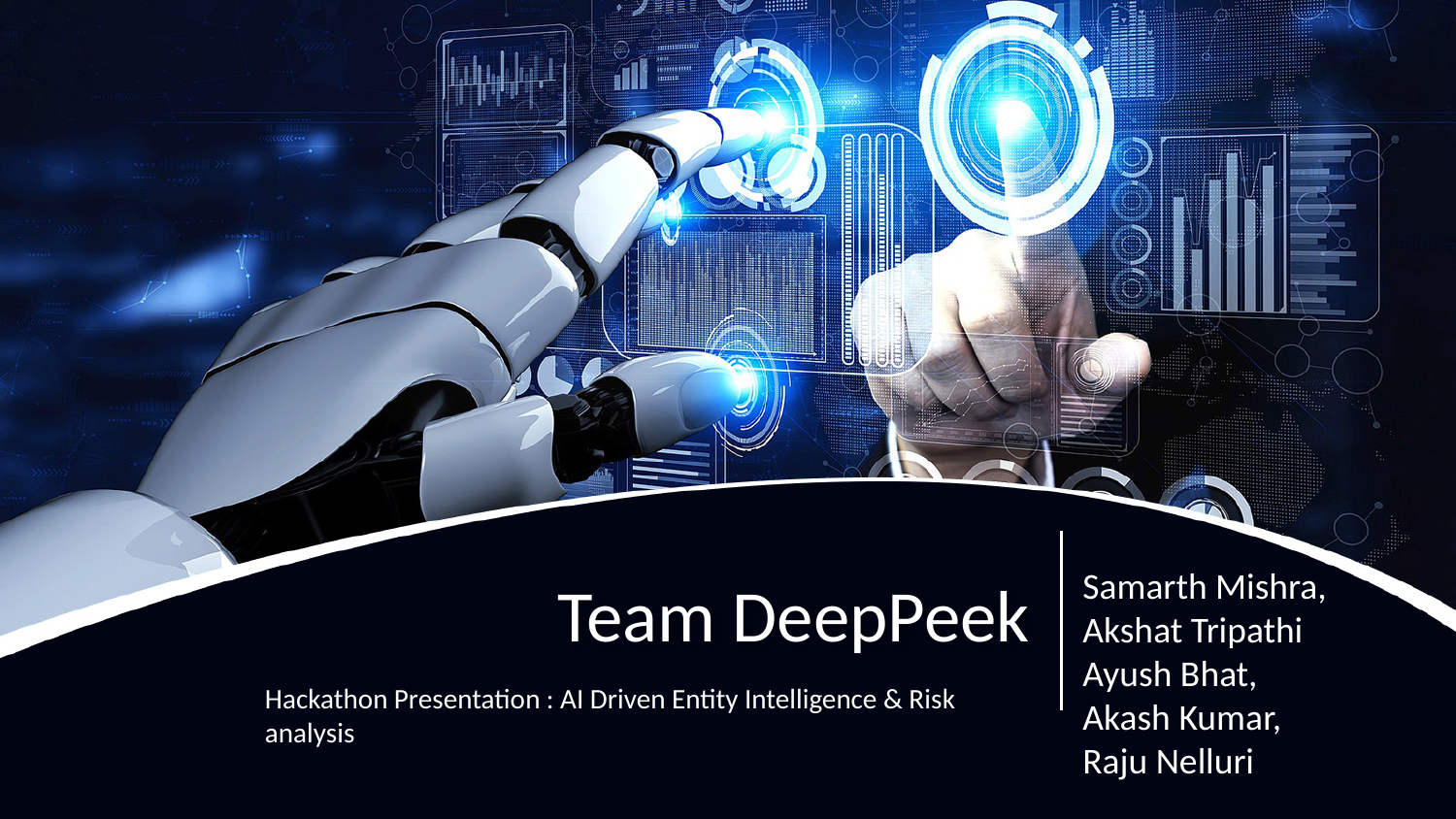

# Team DeepPeek
Samarth Mishra,
Akshat Tripathi
Ayush Bhat,
Akash Kumar,
Raju Nelluri
Hackathon Presentation : AI Driven Entity Intelligence & Risk analysis